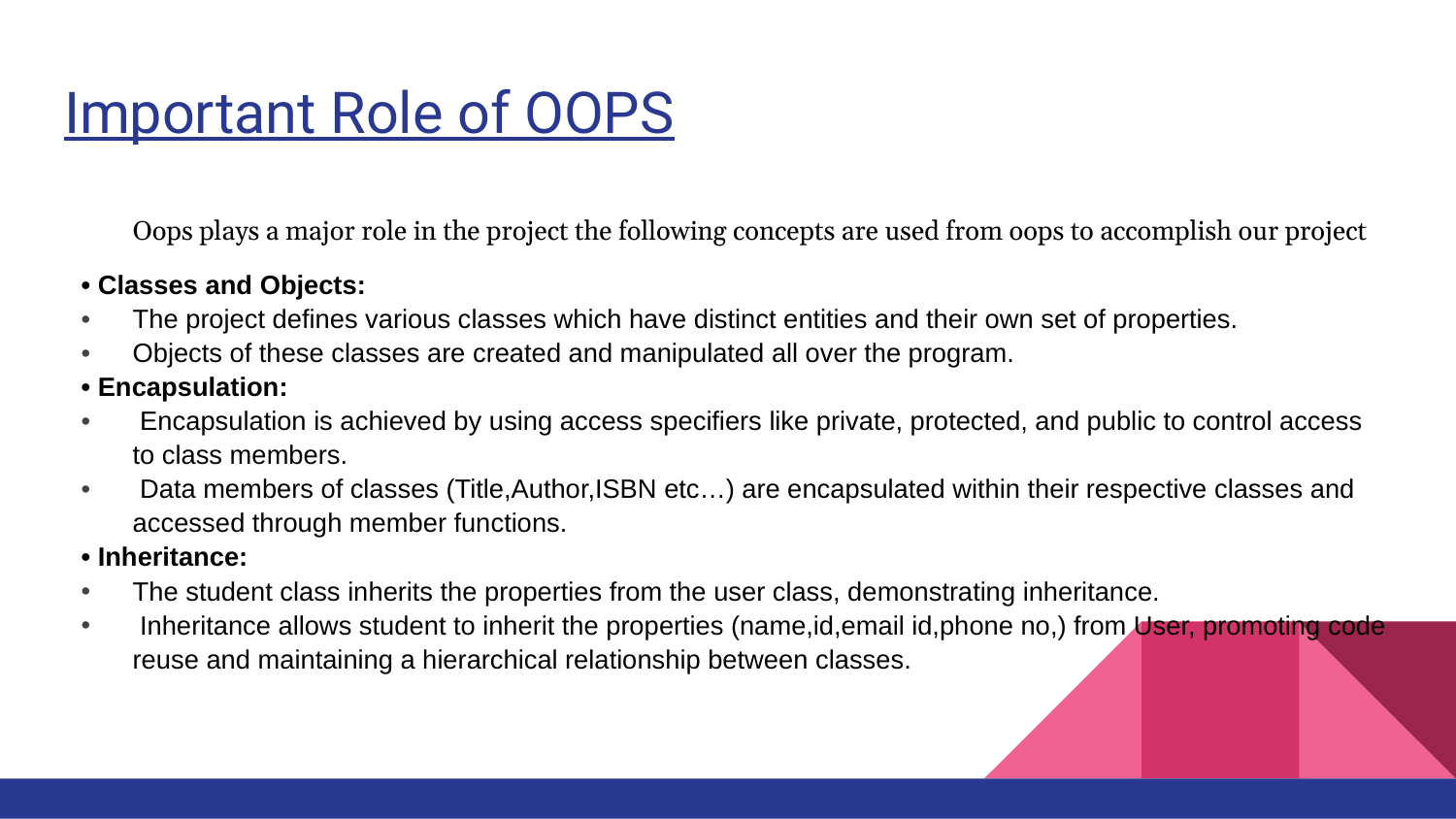

# Important Role of OOPS
Oops plays a major role in the project the following concepts are used from oops to accomplish our project
• Classes and Objects:
The project defines various classes which have distinct entities and their own set of properties.
Objects of these classes are created and manipulated all over the program.
• Encapsulation:
 Encapsulation is achieved by using access specifiers like private, protected, and public to control access to class members.
 Data members of classes (Title,Author,ISBN etc…) are encapsulated within their respective classes and accessed through member functions.
• Inheritance:
The student class inherits the properties from the user class, demonstrating inheritance.
 Inheritance allows student to inherit the properties (name,id,email id,phone no,) from User, promoting code reuse and maintaining a hierarchical relationship between classes.